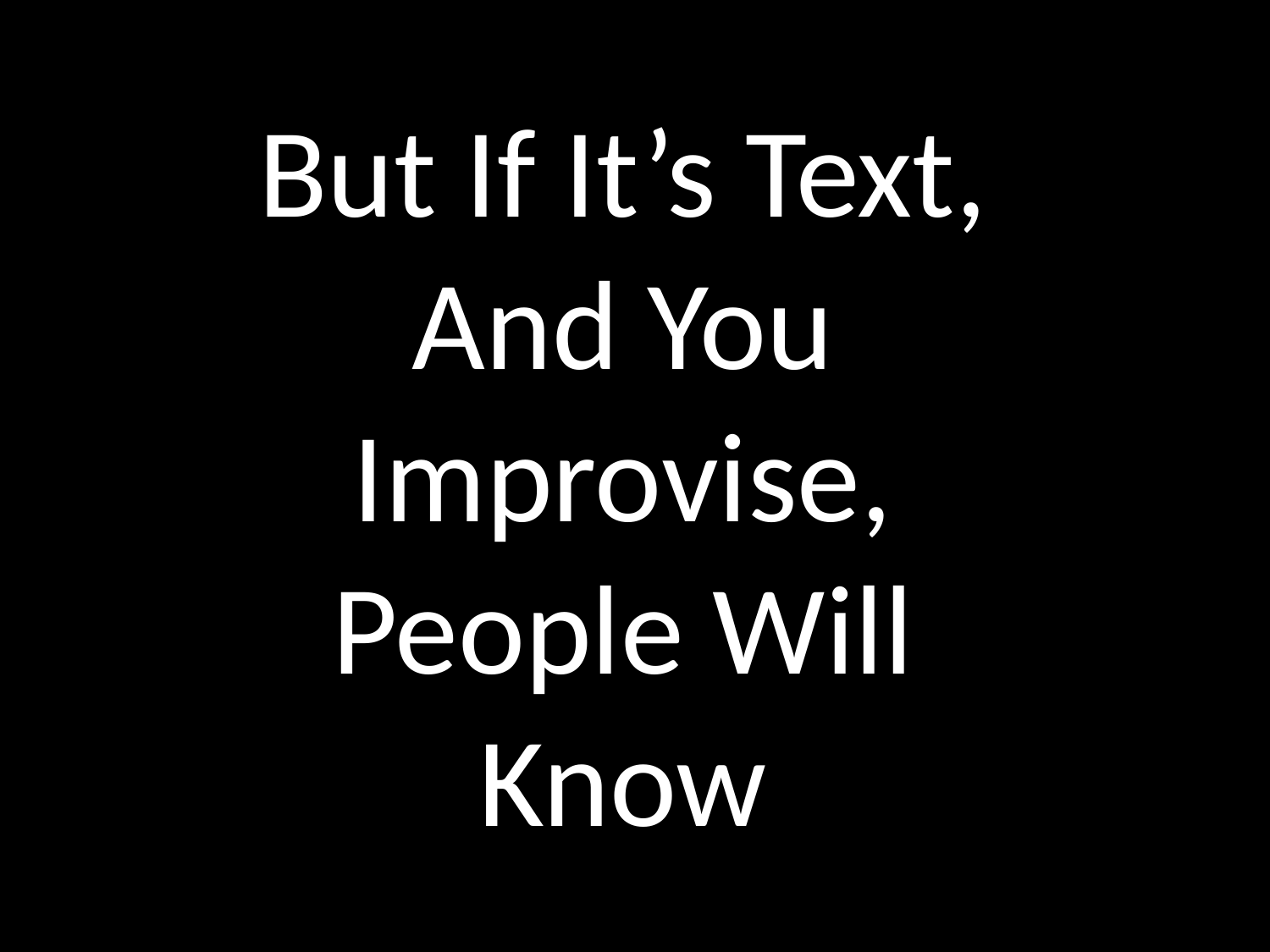

But If It’s Text, And You Improvise, People Will Know